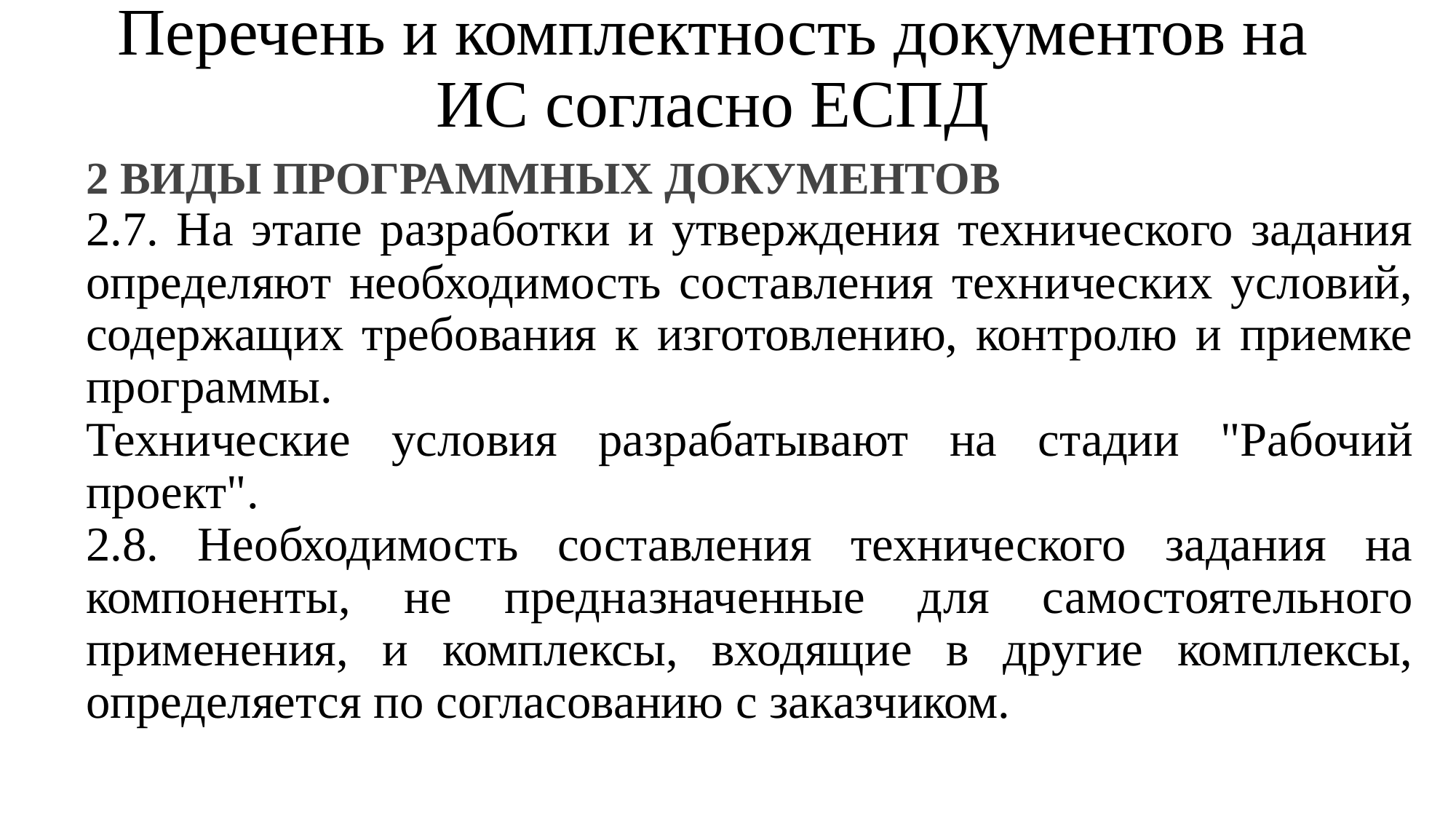

Перечень и комплектность документов на ИС согласно ЕСПД
2 ВИДЫ ПРОГРАММНЫХ ДОКУМЕНТОВ
2.7. На этапе разработки и утверждения технического задания определяют необходимость составления технических условий, содержащих требования к изготовлению, контролю и приемке программы.
Технические условия разрабатывают на стадии "Рабочий проект".
2.8. Необходимость составления технического задания на компоненты, не предназначенные для самостоятельного применения, и комплексы, входящие в другие комплексы, определяется по согласованию с заказчиком.